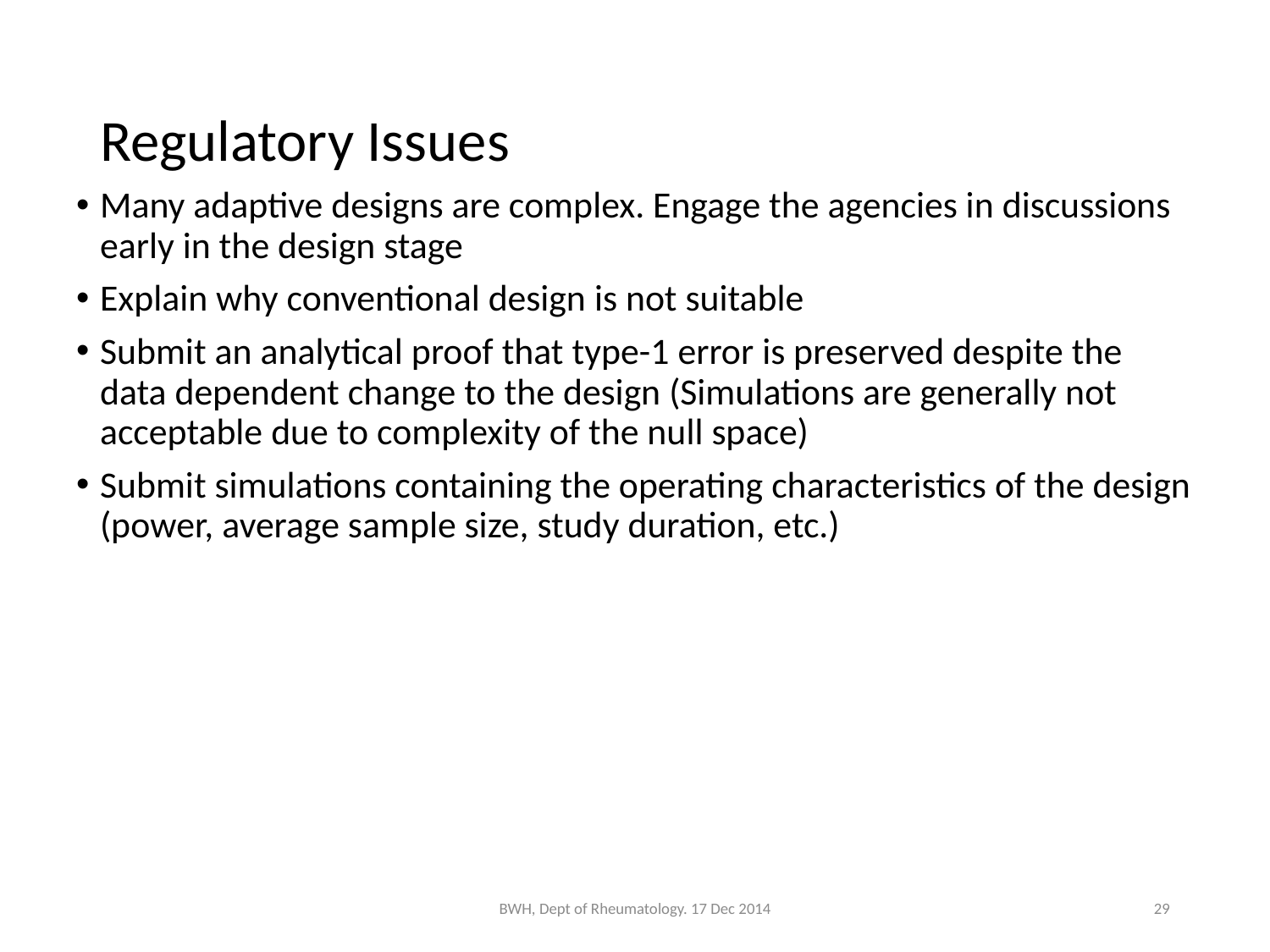

# Regulatory Issues
Many adaptive designs are complex. Engage the agencies in discussions early in the design stage
Explain why conventional design is not suitable
Submit an analytical proof that type-1 error is preserved despite the data dependent change to the design (Simulations are generally not acceptable due to complexity of the null space)
Submit simulations containing the operating characteristics of the design (power, average sample size, study duration, etc.)
BWH, Dept of Rheumatology. 17 Dec 2014
29